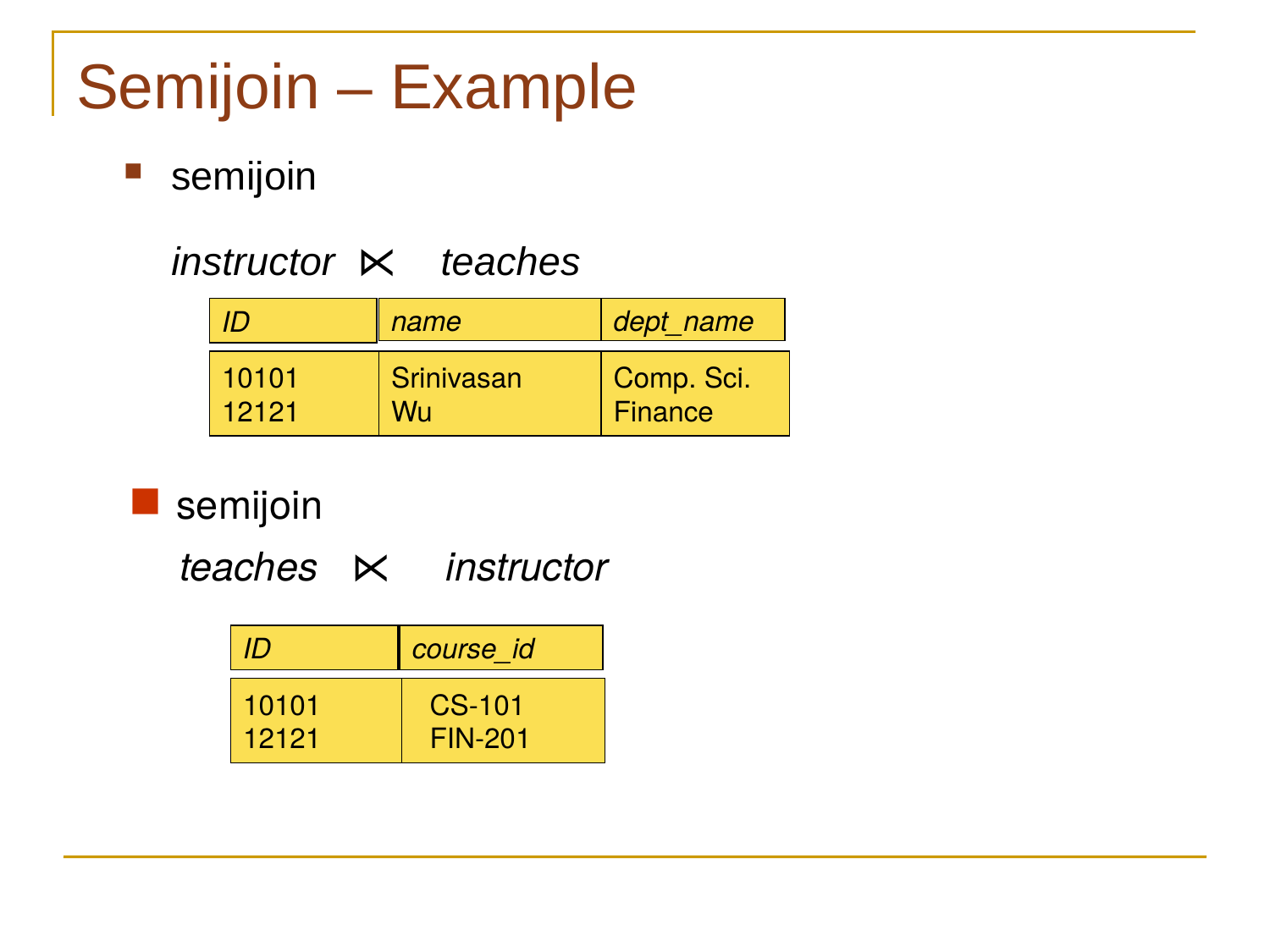

# Semijoin – Example
semijoin
instructor  ⋉    teaches
ID
name
dept_name
10101
12121
Srinivasan
Wu
Comp. Sci.
Finance
 semijoin
    teaches   ⋉     instructor
ID
course_id
10101
12121
  CS-101
  FIN-201